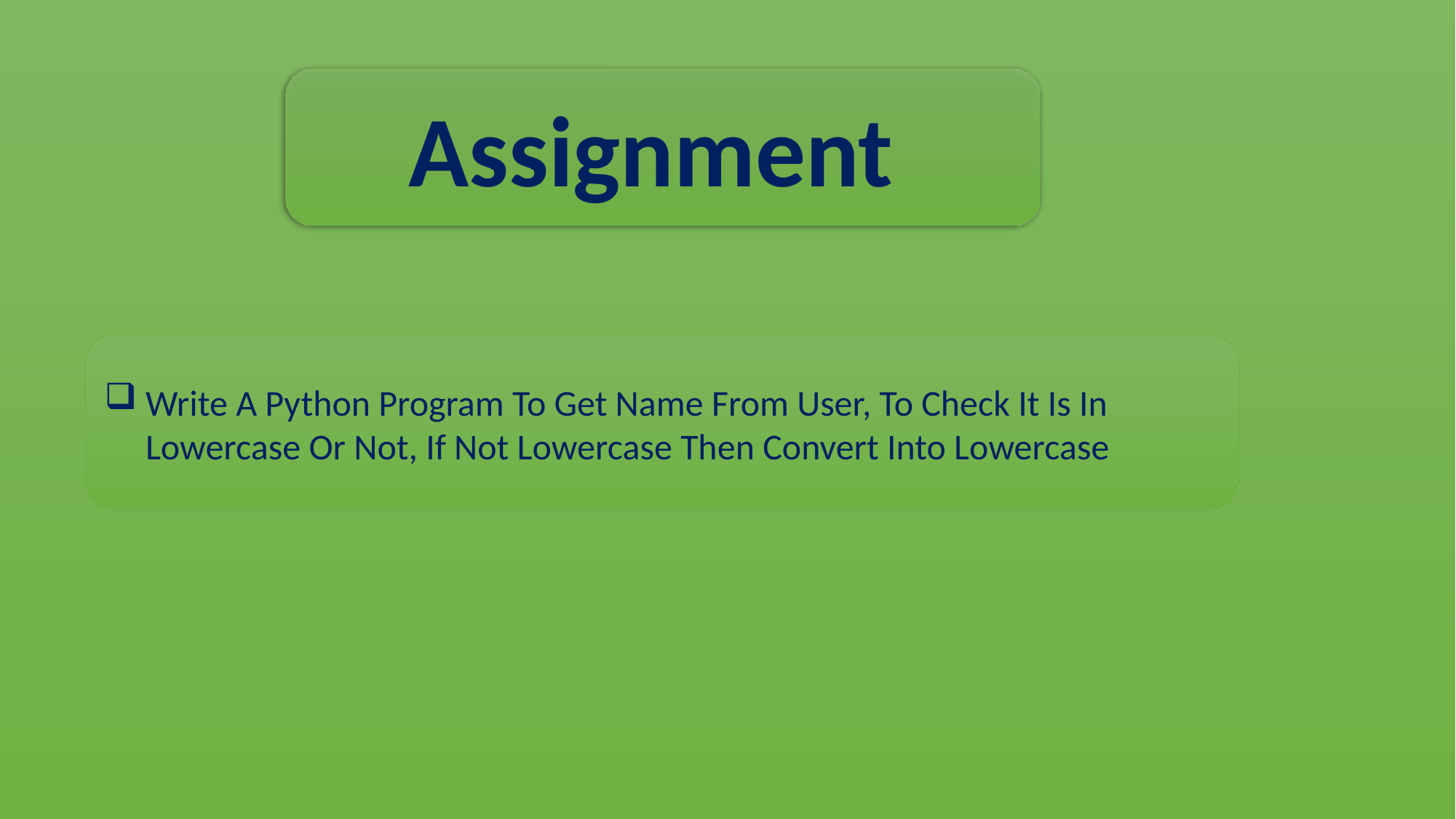

Assignment
Write A Python Program To Get Name From User, To Check It Is In Lowercase Or Not, If Not Lowercase Then Convert Into Lowercase